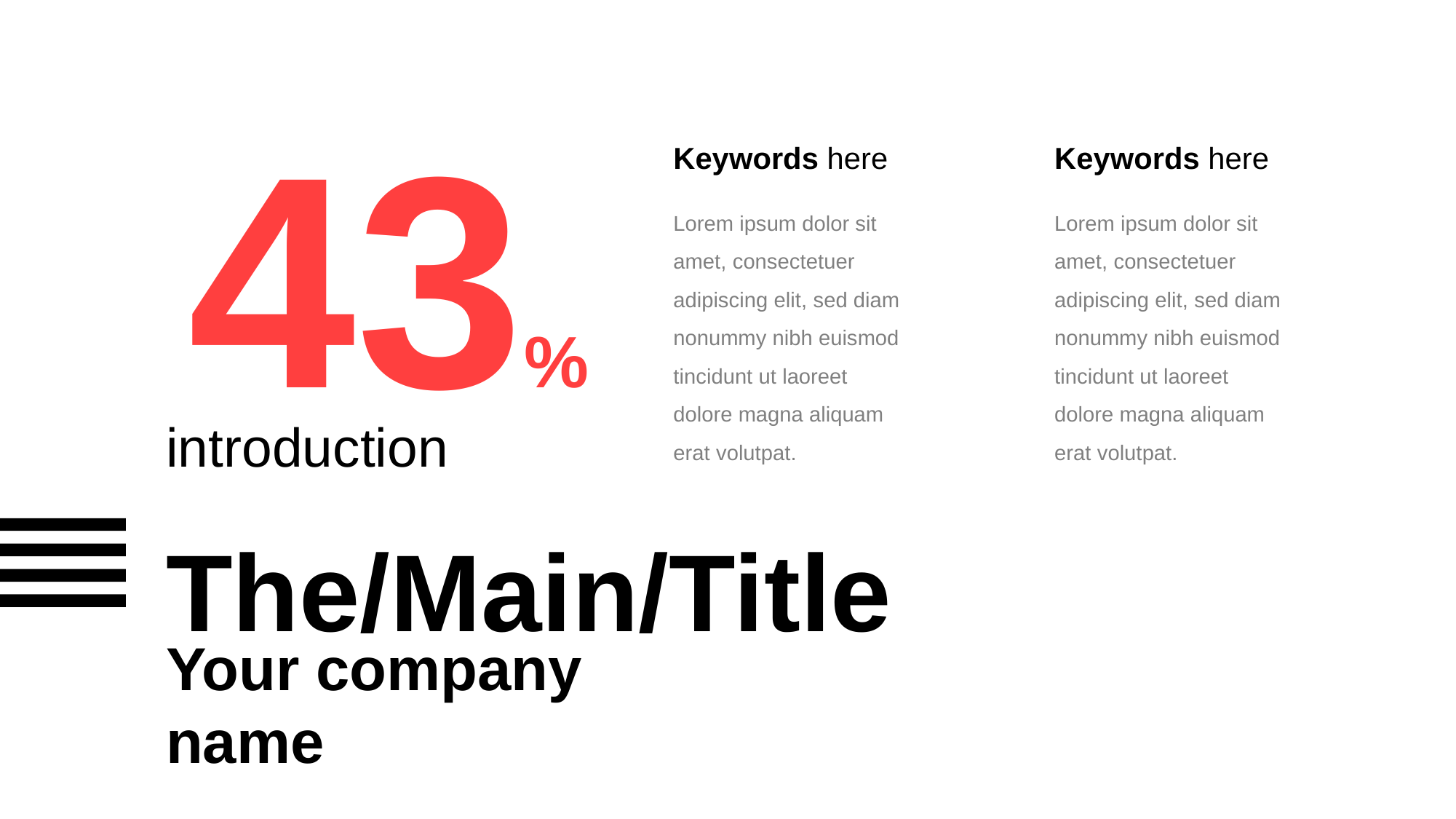

43%
The/Main/Title
Keywords here
Keywords here
Lorem ipsum dolor sit amet, consectetuer adipiscing elit, sed diam nonummy nibh euismod tincidunt ut laoreet dolore magna aliquam erat volutpat.
Lorem ipsum dolor sit amet, consectetuer adipiscing elit, sed diam nonummy nibh euismod tincidunt ut laoreet dolore magna aliquam erat volutpat.
introduction
Your company name